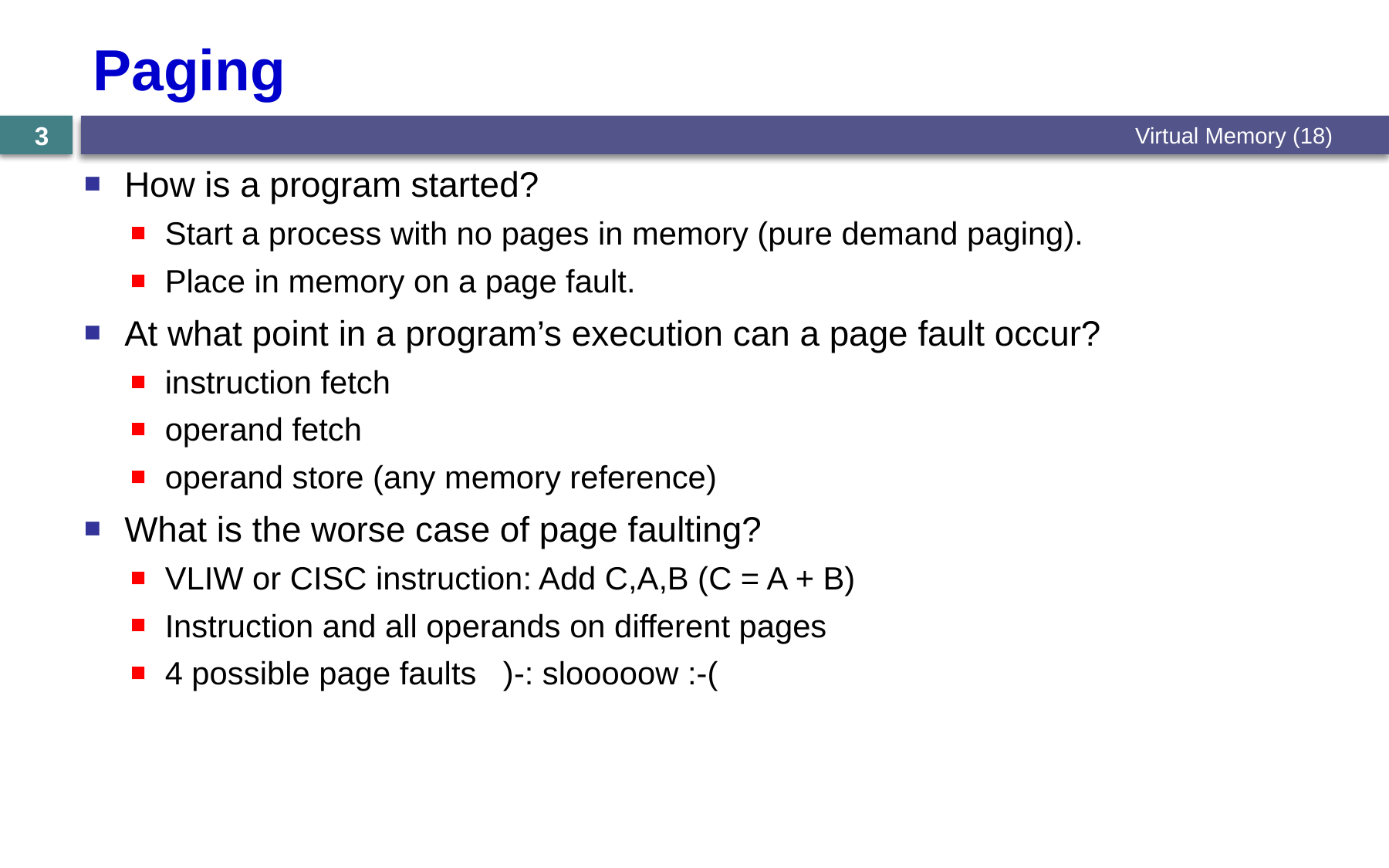

# Paging
Virtual Memory (18)
3
How is a program started?
Start a process with no pages in memory (pure demand paging).
Place in memory on a page fault.
At what point in a program’s execution can a page fault occur?
instruction fetch
operand fetch
operand store (any memory reference)
What is the worse case of page faulting?
VLIW or CISC instruction: Add C,A,B (C = A + B)
Instruction and all operands on different pages
4 possible page faults   )-: slooooow :-(